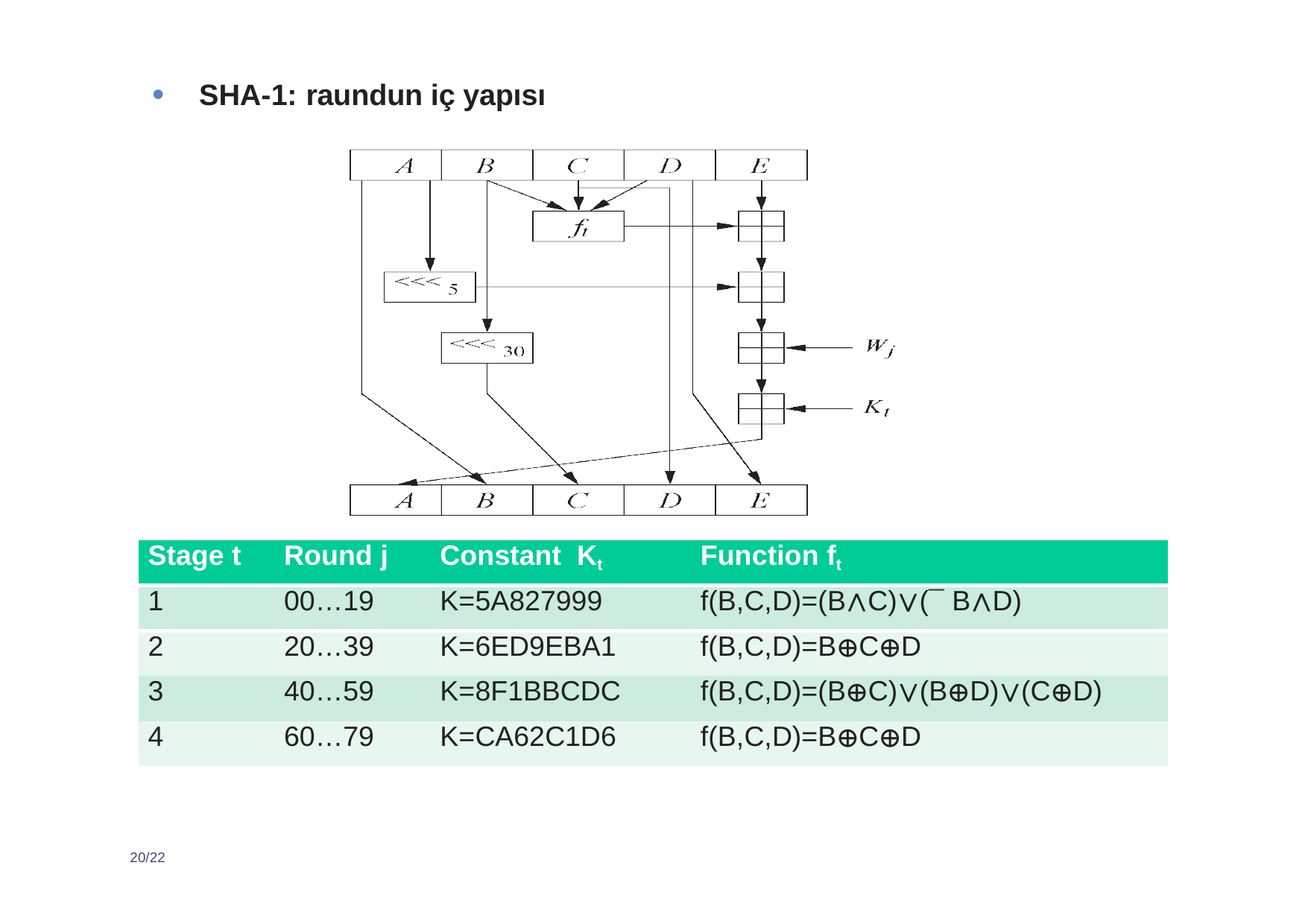

SHA-1: raundun iç yapısı

| Stage t | Round j | Constant Kt | Function ft |
| --- | --- | --- | --- |
| 1 | 00…19 | K=5A827999 | f(B,C,D)=(B∧C)∨(¯ B∧D) |
| 2 | 20…39 | K=6ED9EBA1 | f(B,C,D)=B⊕C⊕D |
| 3 | 40…59 | K=8F1BBCDC | f(B,C,D)=(B⊕C)∨(B⊕D)∨(C⊕D) |
| 4 | 60…79 | K=CA62C1D6 | f(B,C,D)=B⊕C⊕D |
20/22